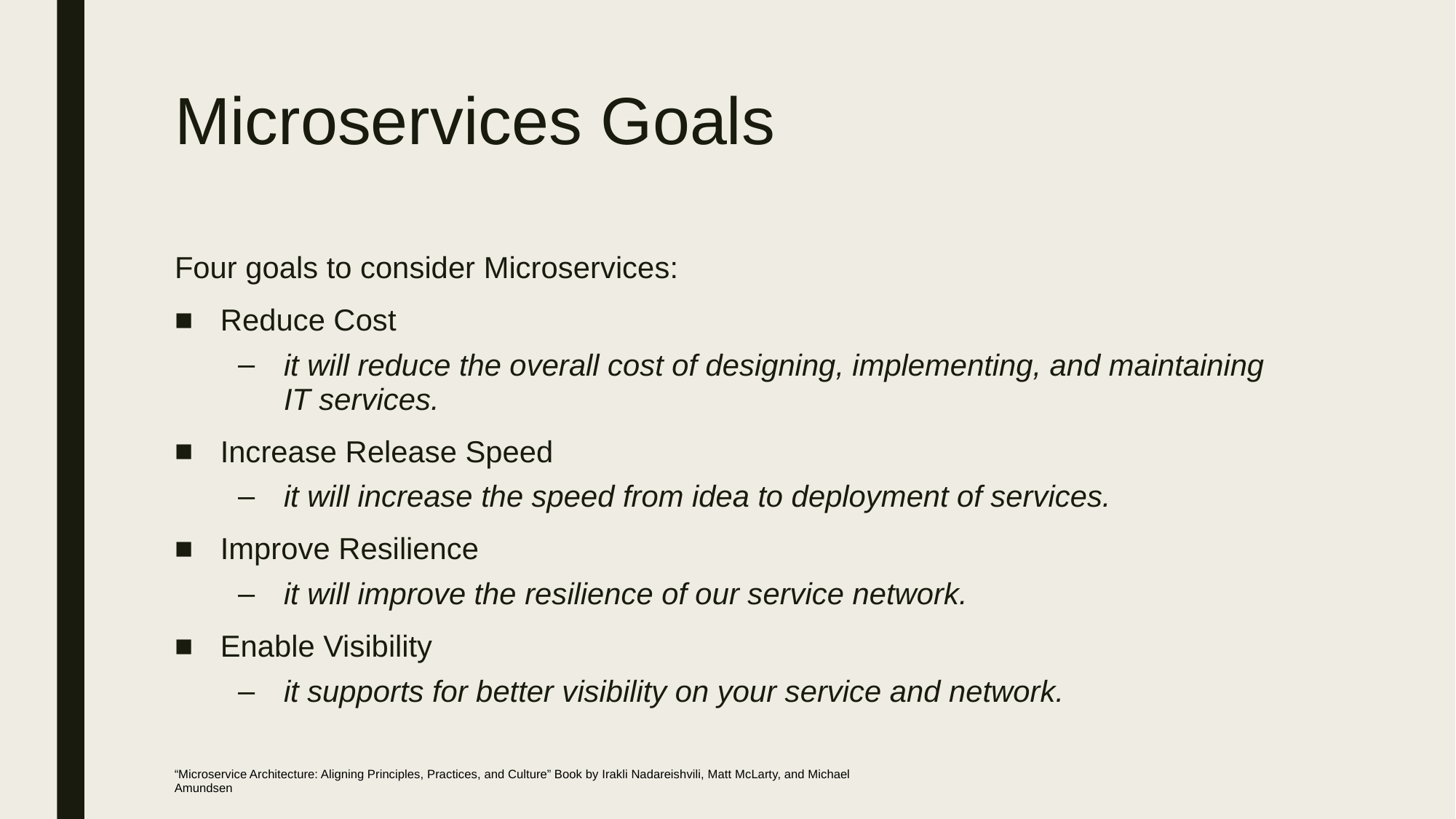

# Microservices Goals
Four goals to consider Microservices:
Reduce Cost
it will reduce the overall cost of designing, implementing, and maintaining IT services.
Increase Release Speed
it will increase the speed from idea to deployment of services.
Improve Resilience
it will improve the resilience of our service network.
Enable Visibility
it supports for better visibility on your service and network.

“Microservice Architecture: Aligning Principles, Practices, and Culture” Book by Irakli Nadareishvili, Matt McLarty, and Michael Amundsen